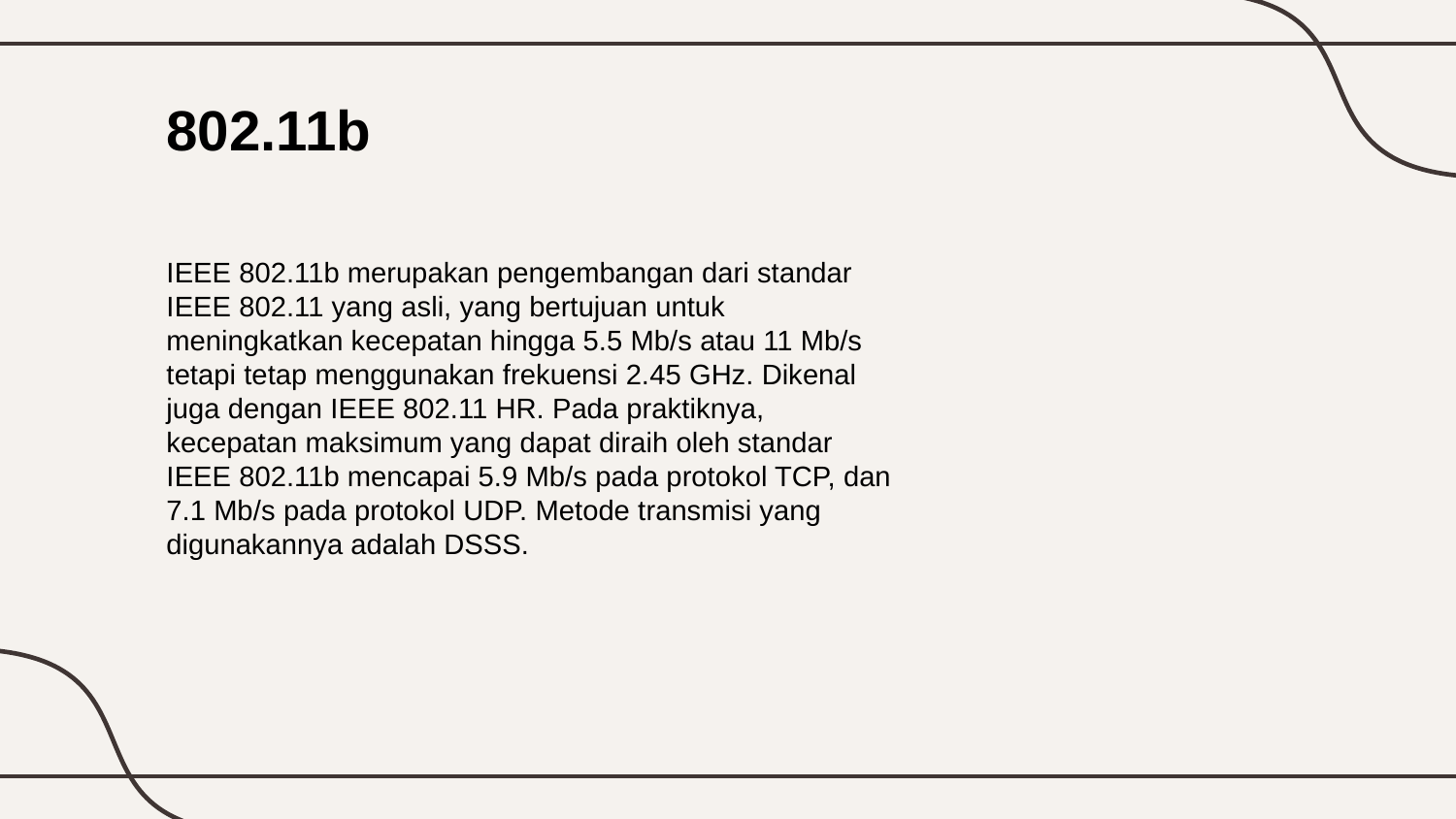

802.11b

IEEE 802.11b merupakan pengembangan dari standar IEEE 802.11 yang asli, yang bertujuan untuk meningkatkan kecepatan hingga 5.5 Mb/s atau 11 Mb/s tetapi tetap menggunakan frekuensi 2.45 GHz. Dikenal juga dengan IEEE 802.11 HR. Pada praktiknya, kecepatan maksimum yang dapat diraih oleh standar IEEE 802.11b mencapai 5.9 Mb/s pada protokol TCP, dan 7.1 Mb/s pada protokol UDP. Metode transmisi yang digunakannya adalah DSSS.